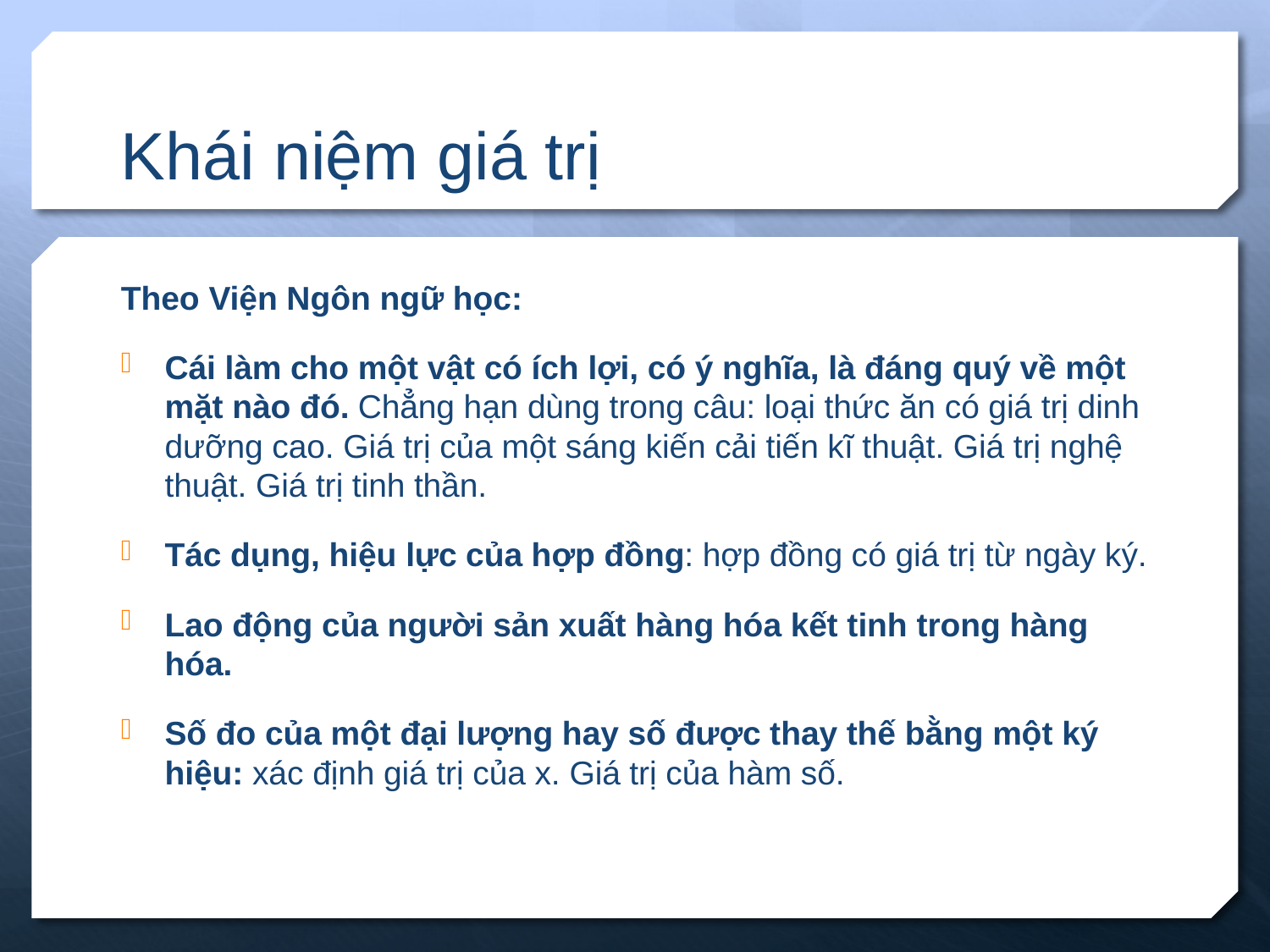

# Khái niệm giá trị
Theo Viện Ngôn ngữ học:
Cái làm cho một vật có ích lợi, có ý nghĩa, là đáng quý về một mặt nào đó. Chẳng hạn dùng trong câu: loại thức ăn có giá trị dinh dưỡng cao. Giá trị của một sáng kiến cải tiến kĩ thuật. Giá trị nghệ thuật. Giá trị tinh thần.
Tác dụng, hiệu lực của hợp đồng: hợp đồng có giá trị từ ngày ký.
Lao động của người sản xuất hàng hóa kết tinh trong hàng hóa.
Số đo của một đại lượng hay số được thay thế bằng một ký hiệu: xác định giá trị của x. Giá trị của hàm số.